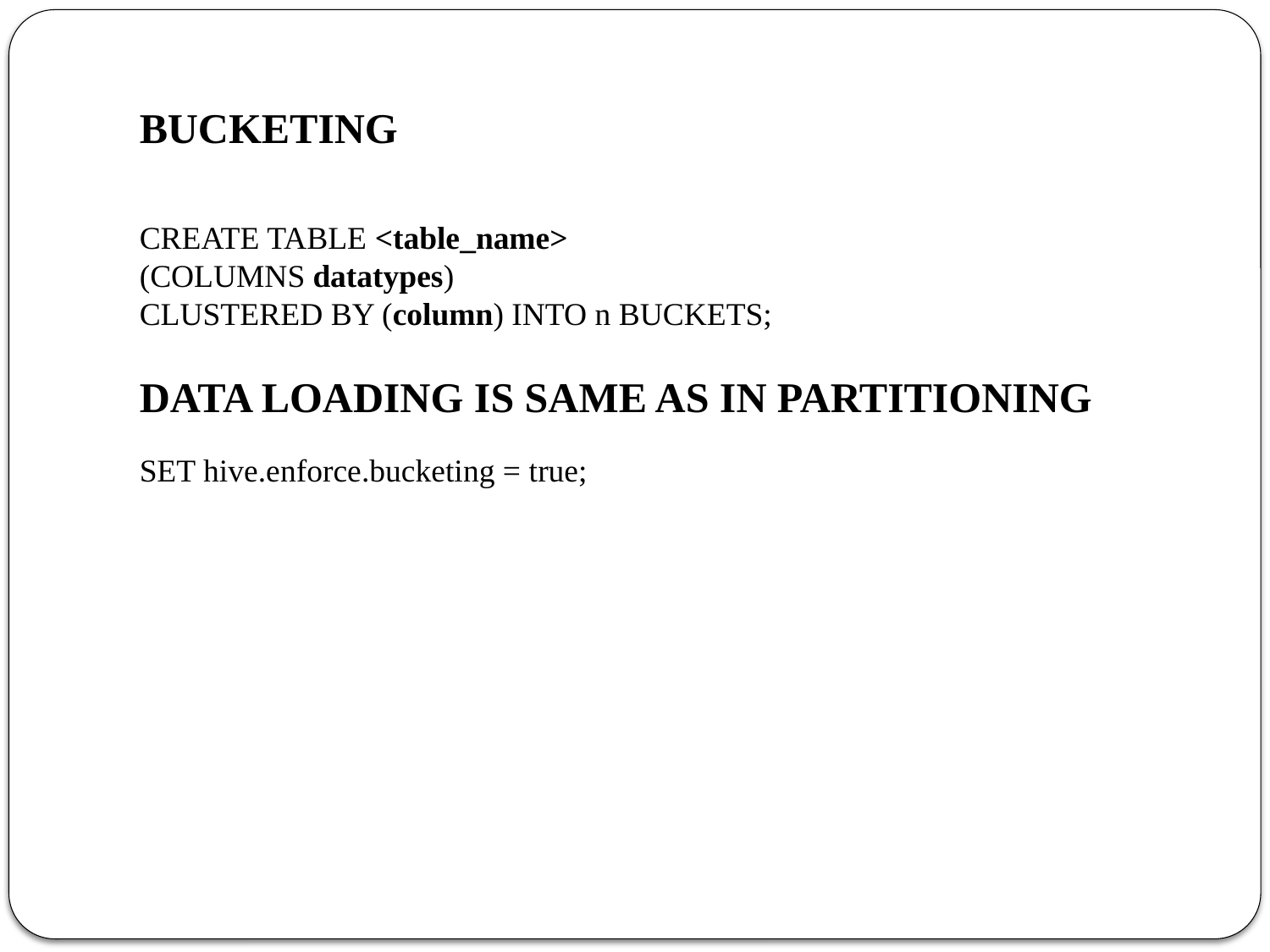

BUCKETING
CREATE TABLE <table_name>
(COLUMNS datatypes)
CLUSTERED BY (column) INTO n BUCKETS;

DATA LOADING IS SAME AS IN PARTITIONING
SET hive.enforce.bucketing = true;